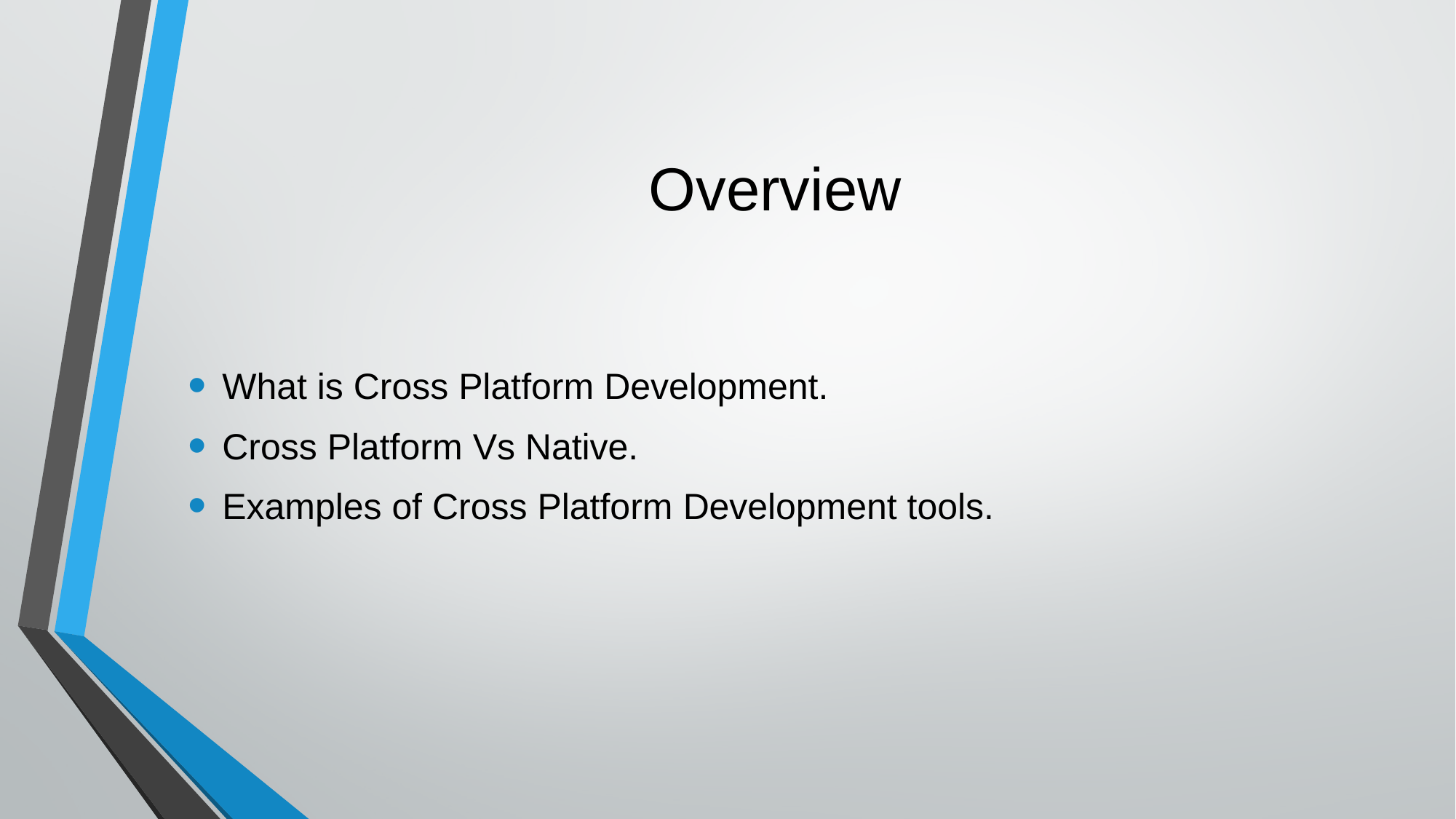

# Overview
What is Cross Platform Development.
Cross Platform Vs Native.
Examples of Cross Platform Development tools.